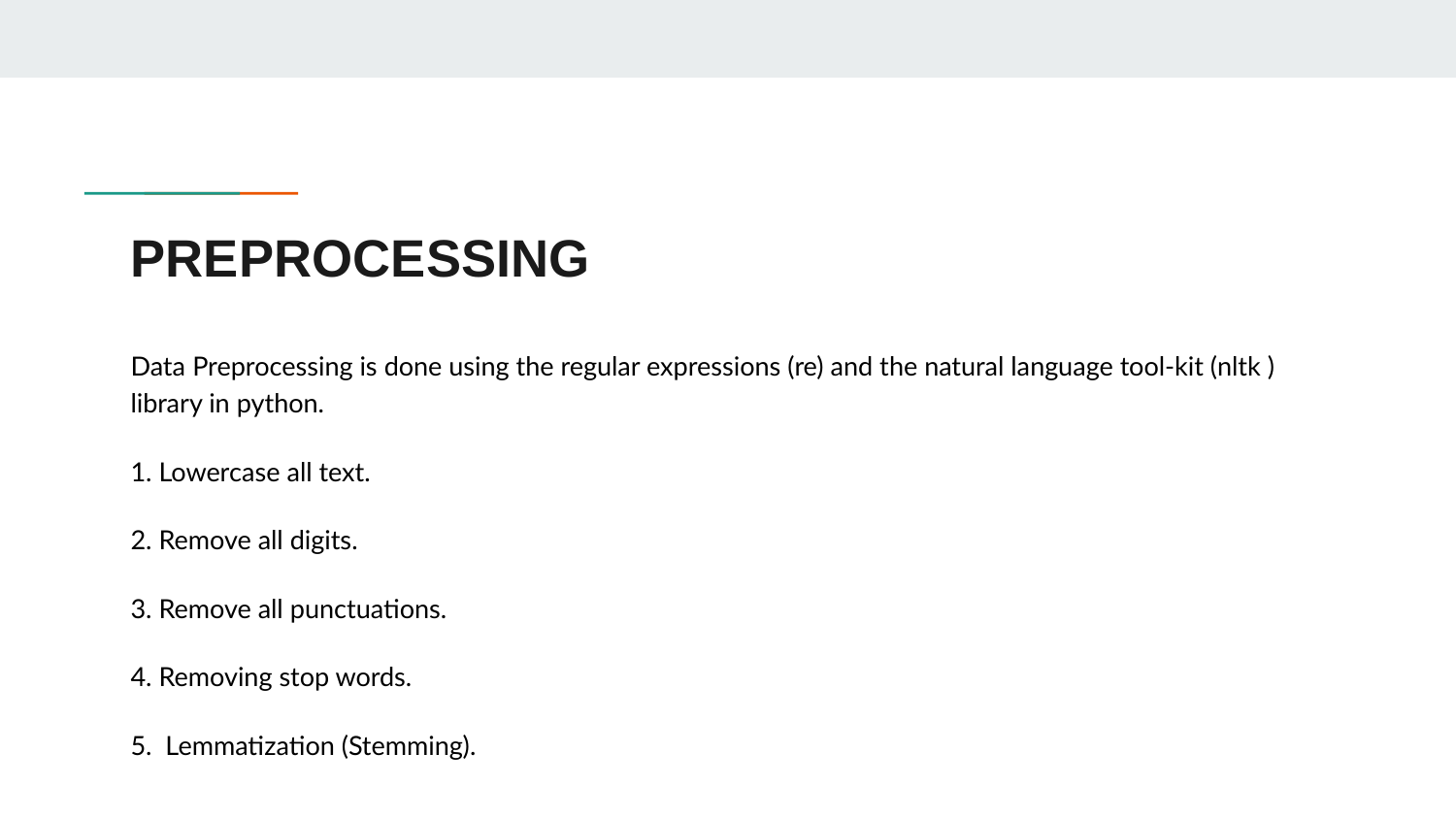

# PREPROCESSING
Data Preprocessing is done using the regular expressions (re) and the natural language tool-kit (nltk ) library in python.
1. Lowercase all text.
2. Remove all digits.
3. Remove all punctuations.
4. Removing stop words.
5.  Lemmatization (Stemming).